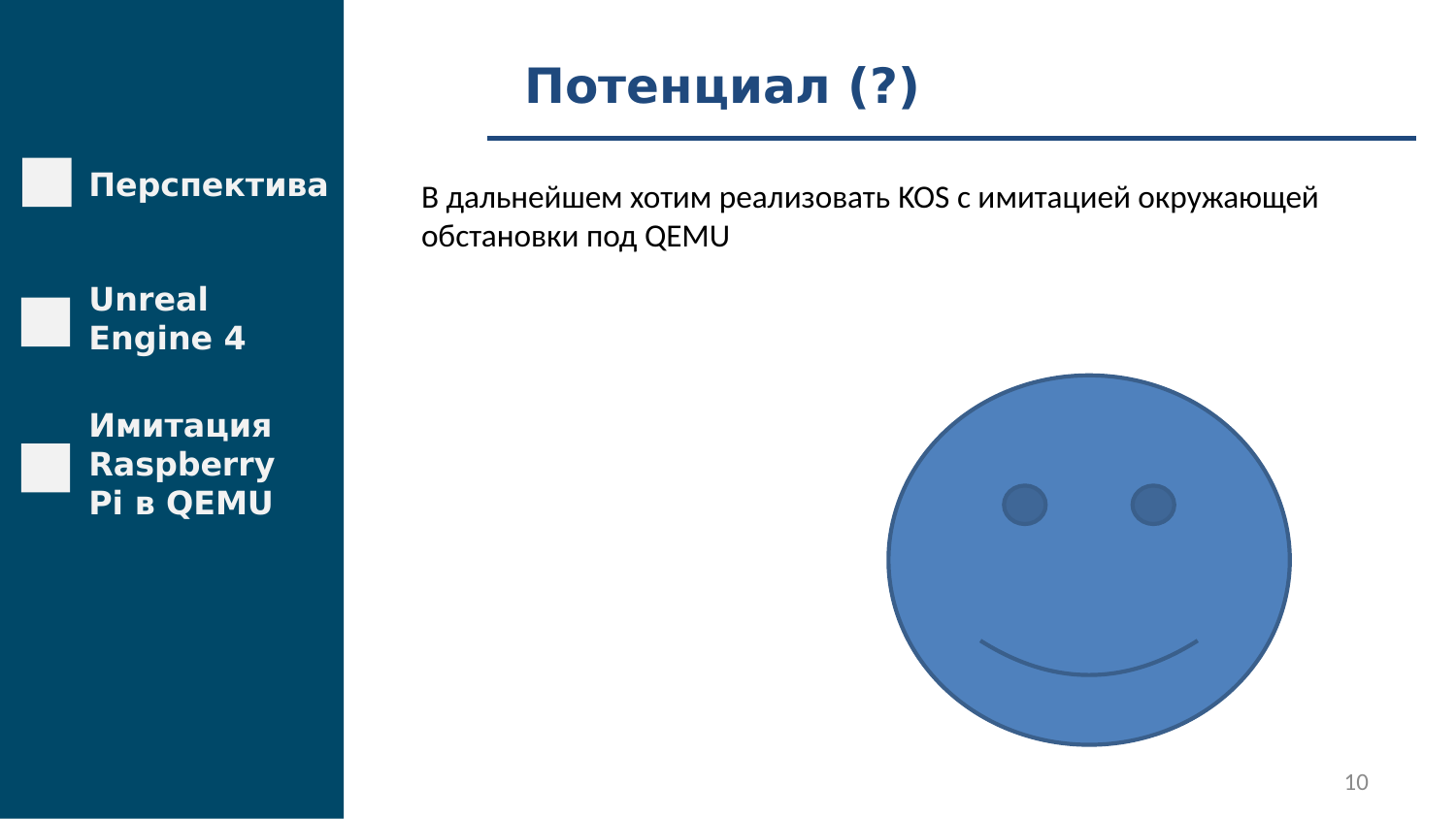

Потенциал (?)
Перспектива

Unreal Engine 4

В дальнейшем хотим реализовать KOS с имитацией окружающей обстановки под QEMU

Имитация Raspberry Pi в QEMU
10